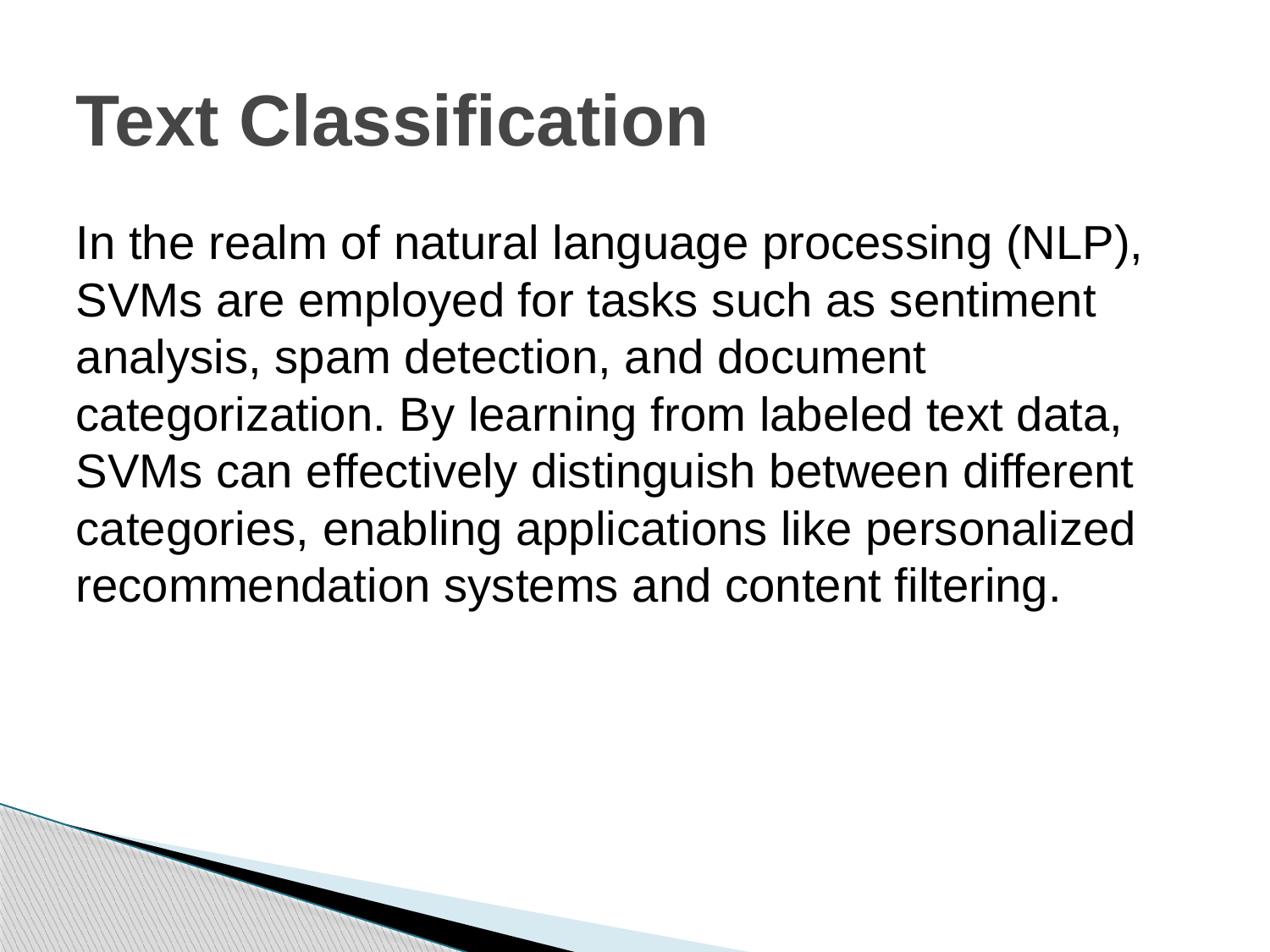

# Text Classification
In the realm of natural language processing (NLP), SVMs are employed for tasks such as sentiment analysis, spam detection, and document categorization. By learning from labeled text data, SVMs can effectively distinguish between different categories, enabling applications like personalized recommendation systems and content filtering.